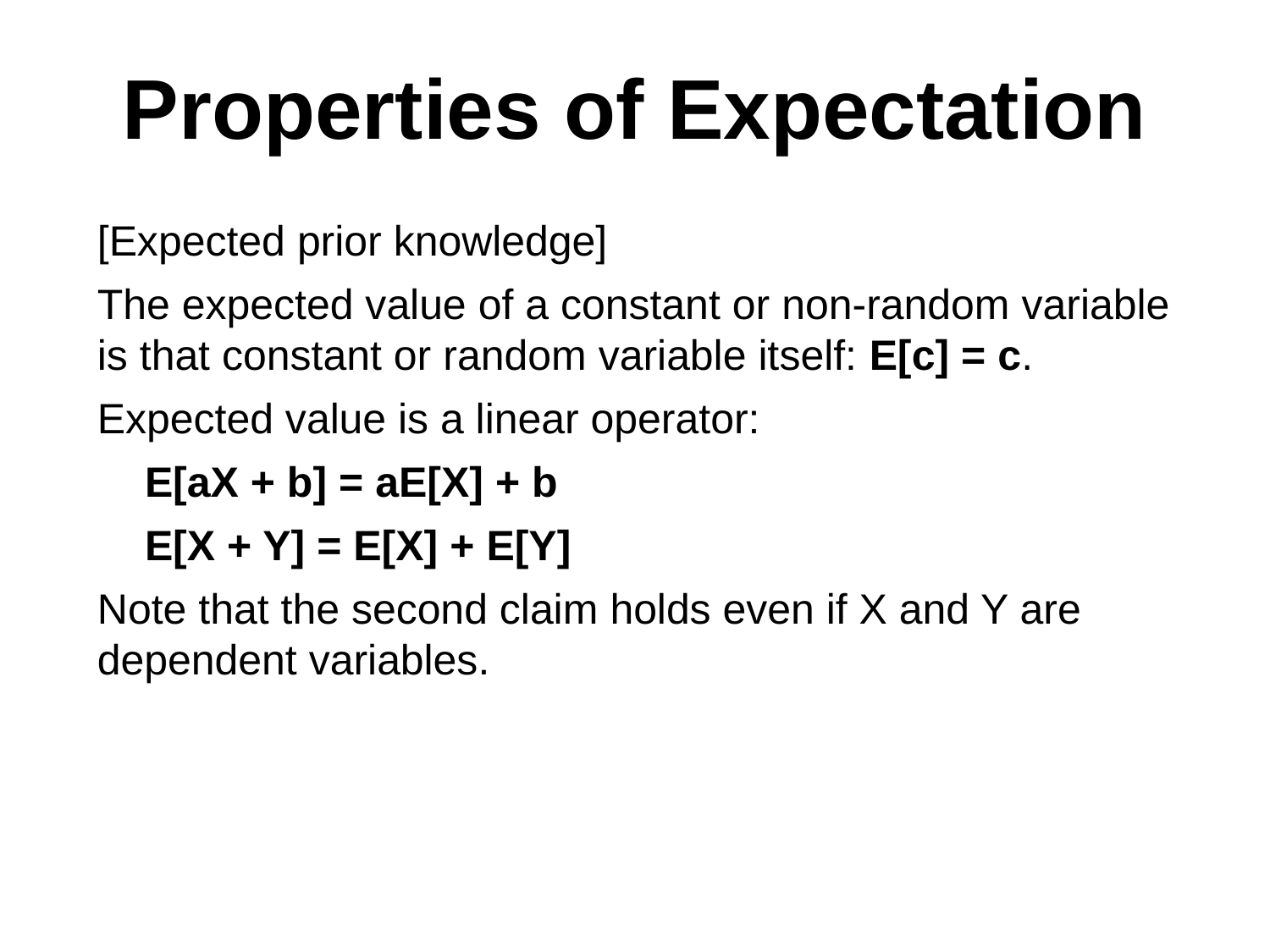

Properties of Expectation
[Expected prior knowledge]

The expected value of a constant or non-random variable is that constant or random variable itself: E[c] = c.

Expected value is a linear operator:

    E[aX + b] = aE[X] + b

    E[X + Y] = E[X] + E[Y]

Note that the second claim holds even if X and Y are dependent variables.